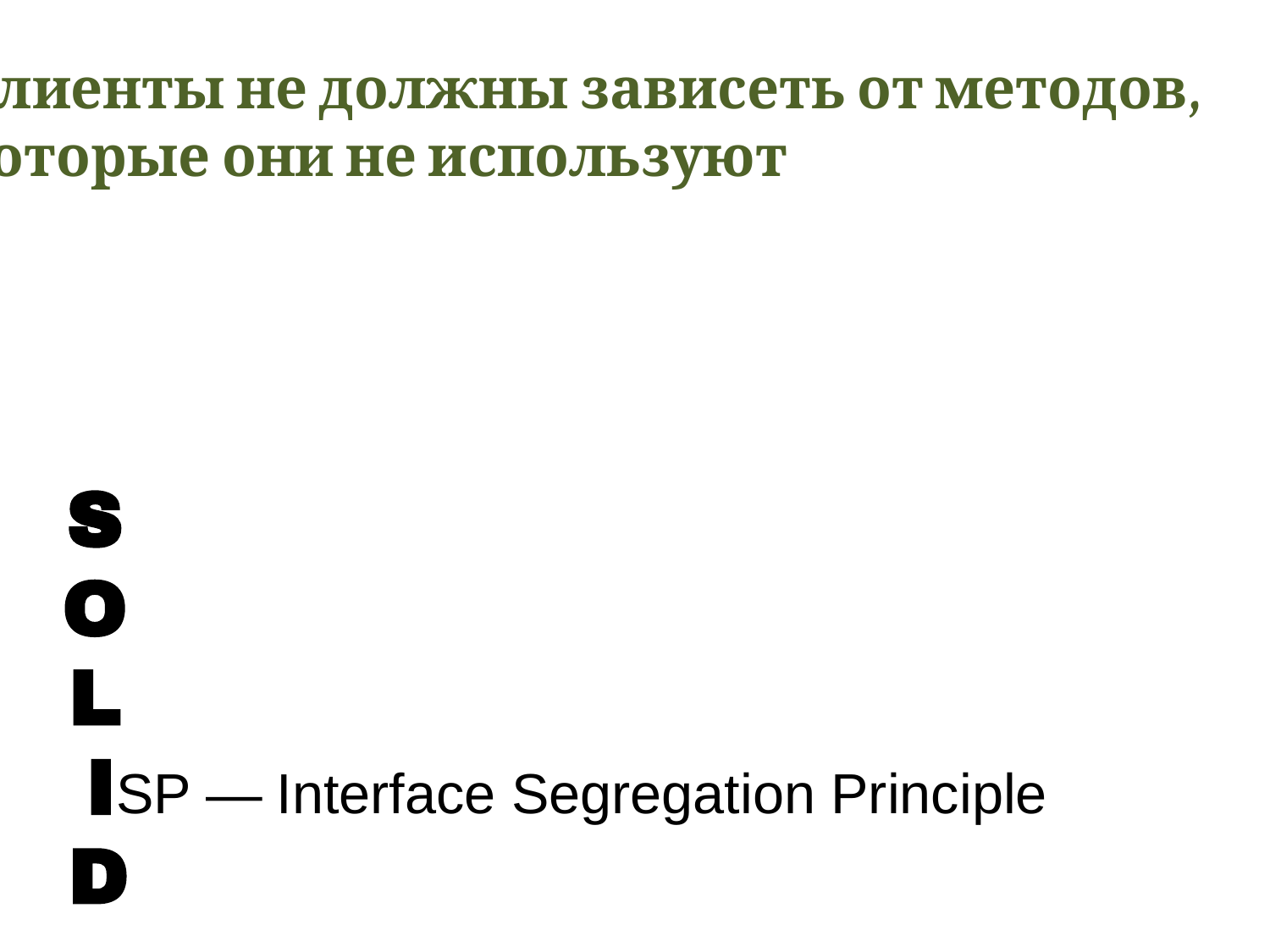

Клиенты не должны зависеть от методов,
которые они не используют
S
O
L
ISP — Interface Segregation Principle
D